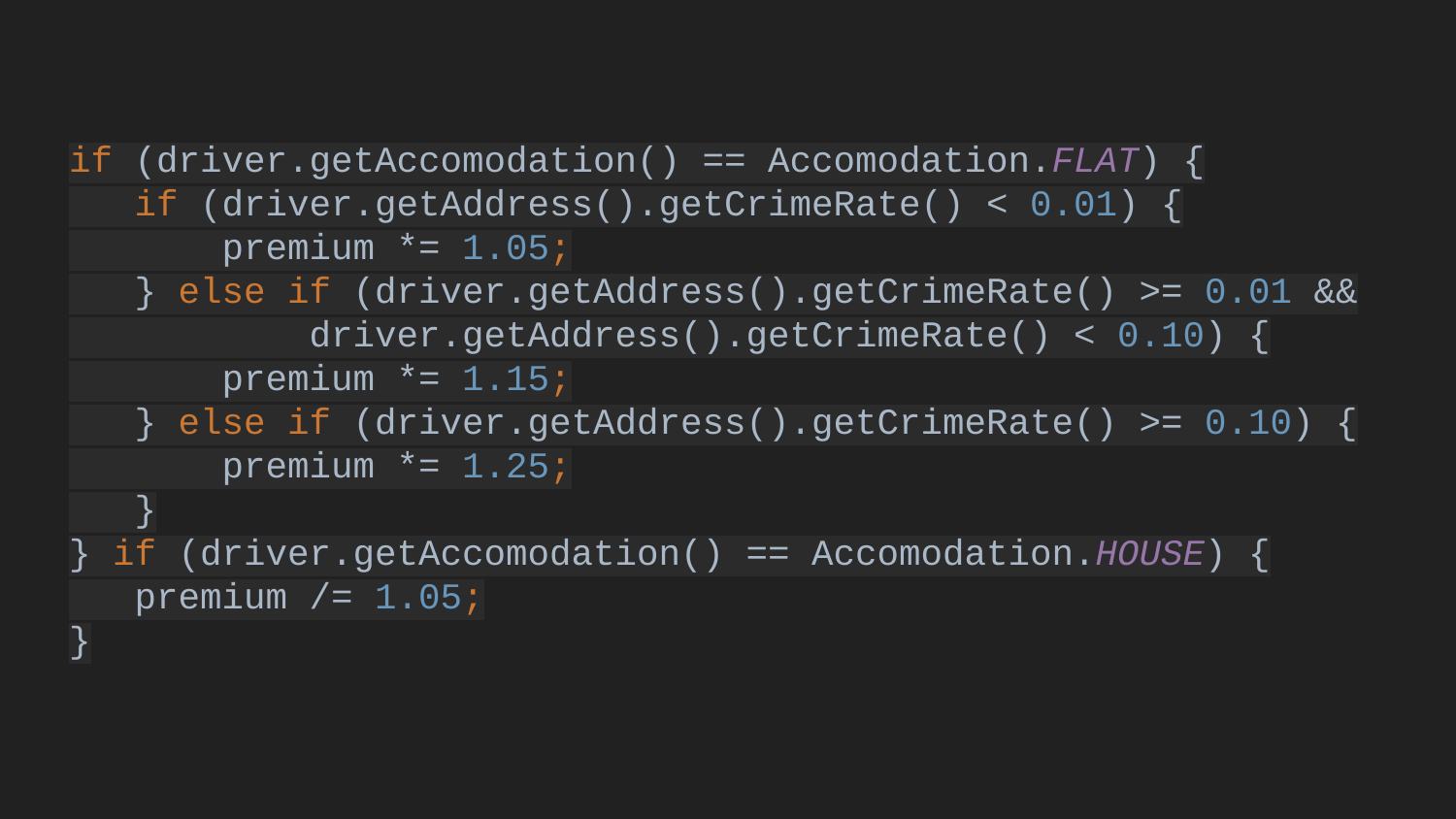

if (driver.getAccomodation() == Accomodation.FLAT) {
   if (driver.getAddress().getCrimeRate() < 0.01) {
       premium *= 1.05;
   } else if (driver.getAddress().getCrimeRate() >= 0.01 &&
           driver.getAddress().getCrimeRate() < 0.10) {
       premium *= 1.15;
   } else if (driver.getAddress().getCrimeRate() >= 0.10) {
       premium *= 1.25;
   }
} if (driver.getAccomodation() == Accomodation.HOUSE) {
   premium /= 1.05;
}